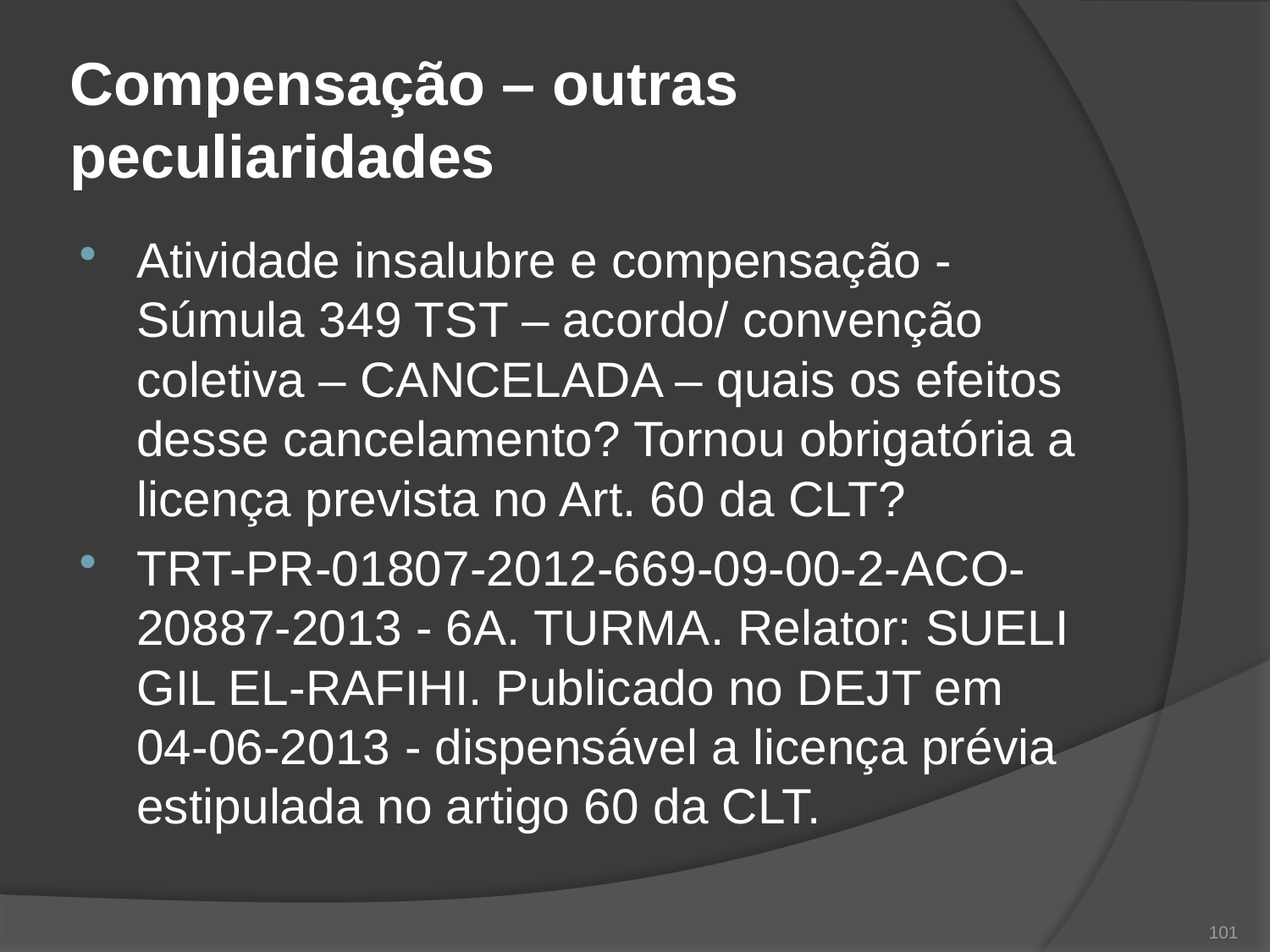

# Compensação – outras peculiaridades
Atividade insalubre e compensação - Súmula 349 TST – acordo/ convenção coletiva – CANCELADA – quais os efeitos desse cancelamento? Tornou obrigatória a licença prevista no Art. 60 da CLT?
TRT-PR-01807-2012-669-09-00-2-ACO-20887-2013 - 6A. TURMA. Relator: SUELI GIL EL-RAFIHI. Publicado no DEJT em 04-06-2013 - dispensável a licença prévia estipulada no artigo 60 da CLT.
101